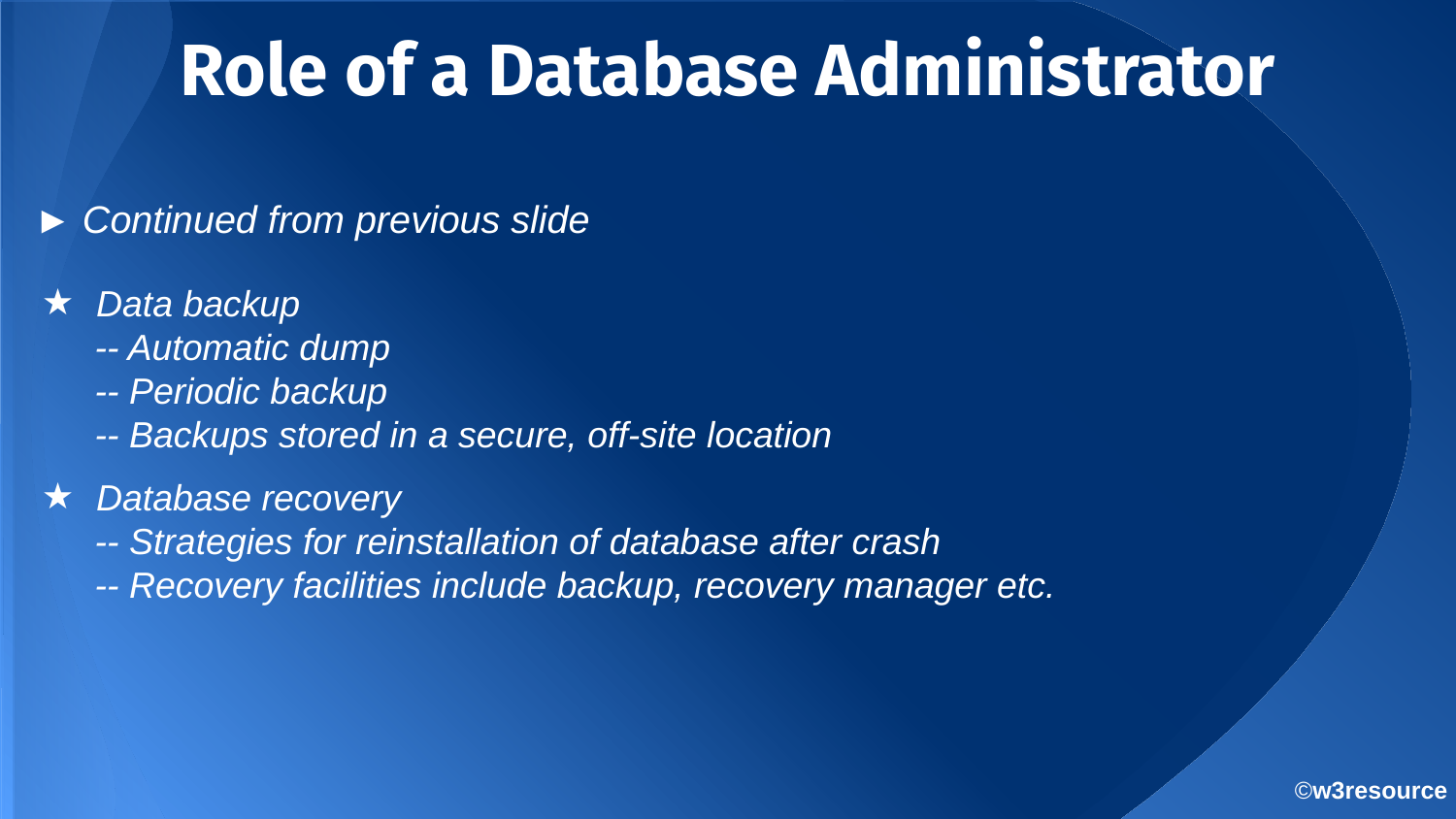

# Role of a Database Administrator
► Continued from previous slide
Data backup
       -- Automatic dump
       -- Periodic backup
       -- Backups stored in a secure, off-site location

Database recovery
       -- Strategies for reinstallation of database after crash
       -- Recovery facilities include backup, recovery manager etc.

©w3resource